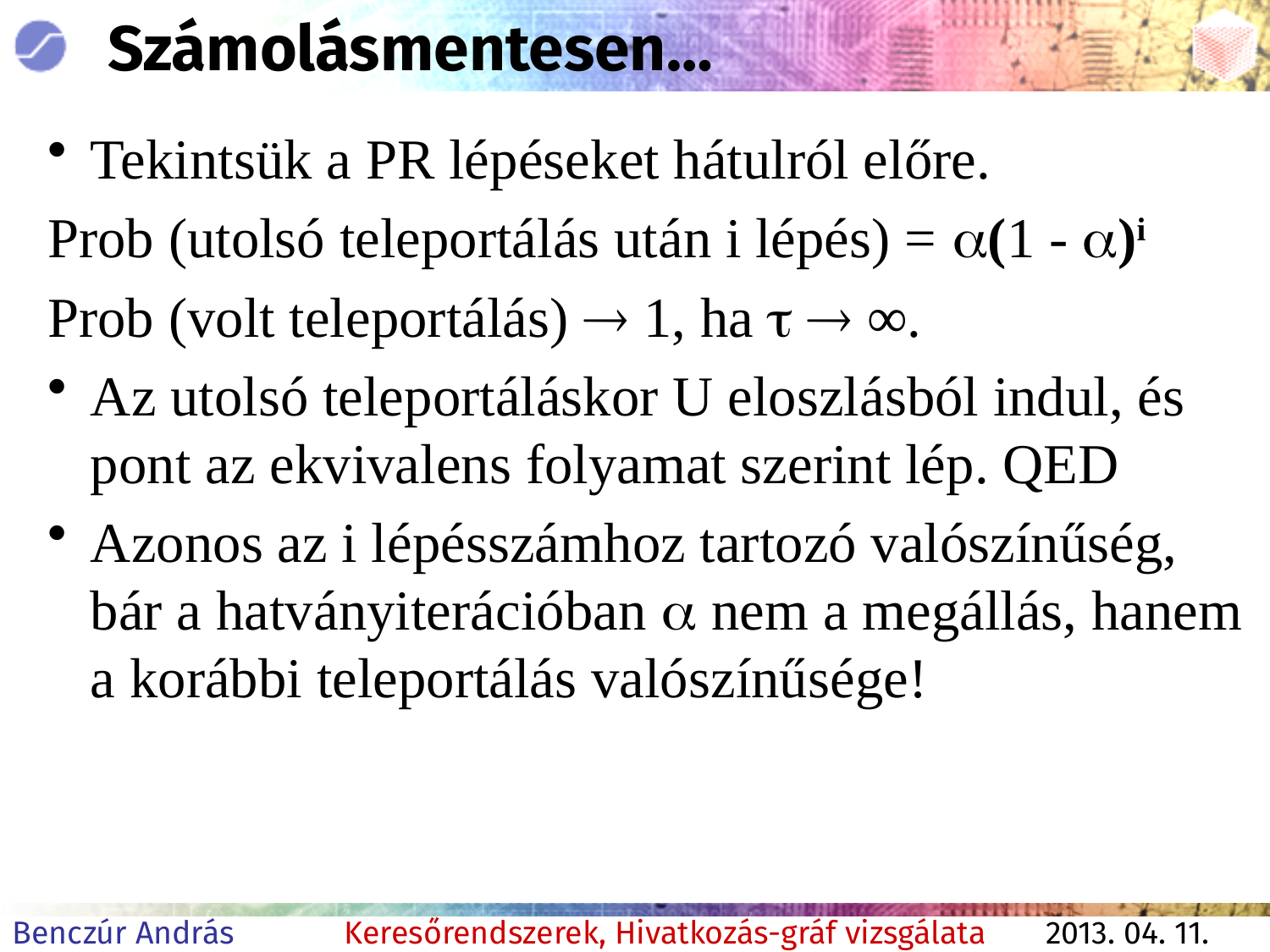

# Számolásmentesen…
Tekintsük a PR lépéseket hátulról előre.
Prob (utolsó teleportálás után i lépés) = α(1 - α)i
Prob (volt teleportálás) → 1, ha τ → ∞.
Az utolsó teleportáláskor U eloszlásból indul, és pont az ekvivalens folyamat szerint lép. QED
Azonos az i lépésszámhoz tartozó valószínűség, bár a hatványiterációban α nem a megállás, hanem a korábbi teleportálás valószínűsége!